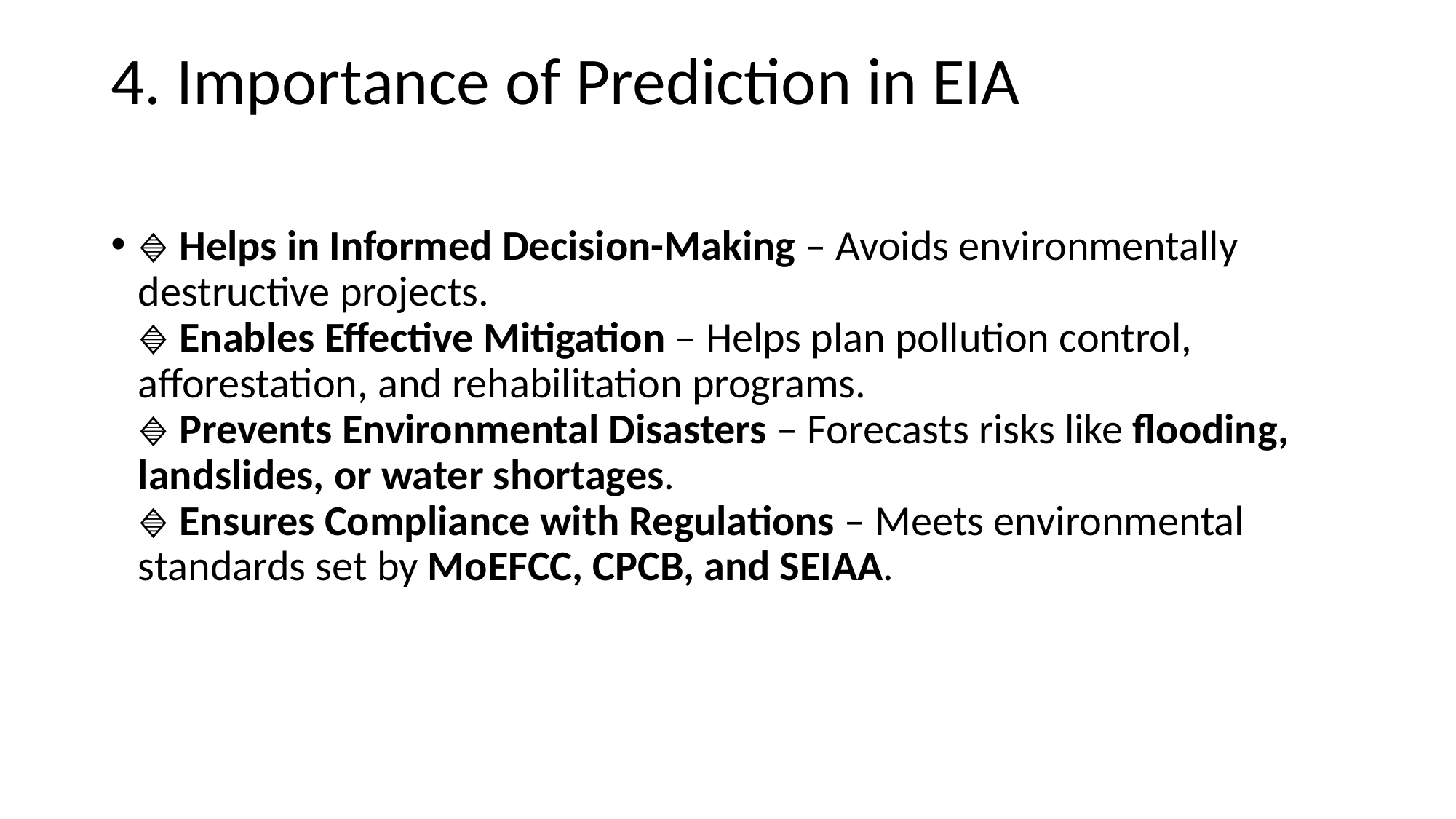

# 4. Importance of Prediction in EIA
🔹 Helps in Informed Decision-Making – Avoids environmentally destructive projects.
🔹 Enables Effective Mitigation – Helps plan pollution control, afforestation, and rehabilitation programs.
🔹 Prevents Environmental Disasters – Forecasts risks like flooding, landslides, or water shortages.
🔹 Ensures Compliance with Regulations – Meets environmental standards set by MoEFCC, CPCB, and SEIAA.